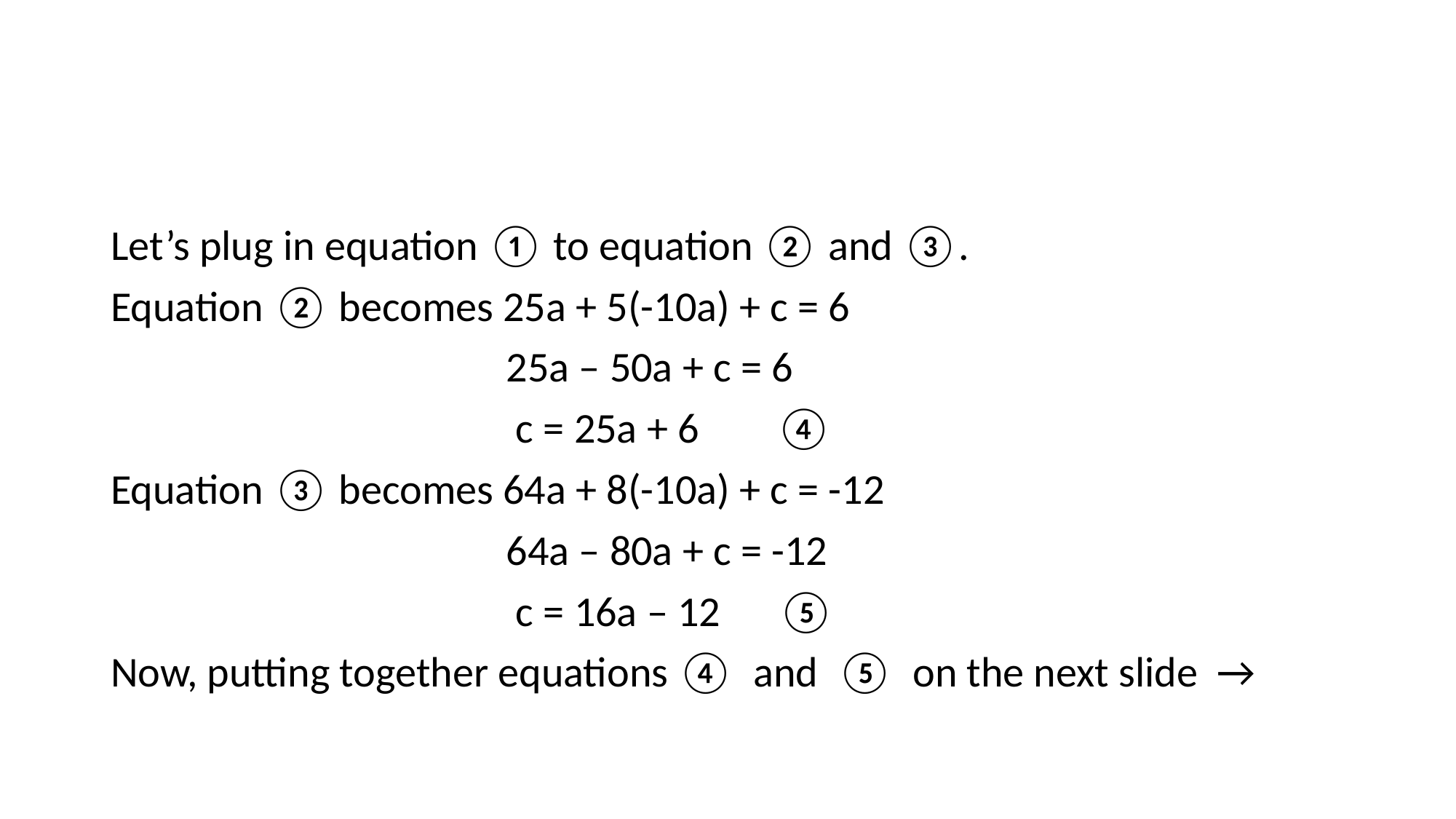

#
Let’s plug in equation ① to equation ② and ③.
Equation ② becomes 25a + 5(-10a) + c = 6
                                         25a – 50a + c = 6
                                          c = 25a + 6        ④
Equation ③ becomes 64a + 8(-10a) + c = -12
                                         64a – 80a + c = -12
                                          c = 16a – 12      ⑤
Now, putting together equations ④  and  ⑤  on the next slide  →